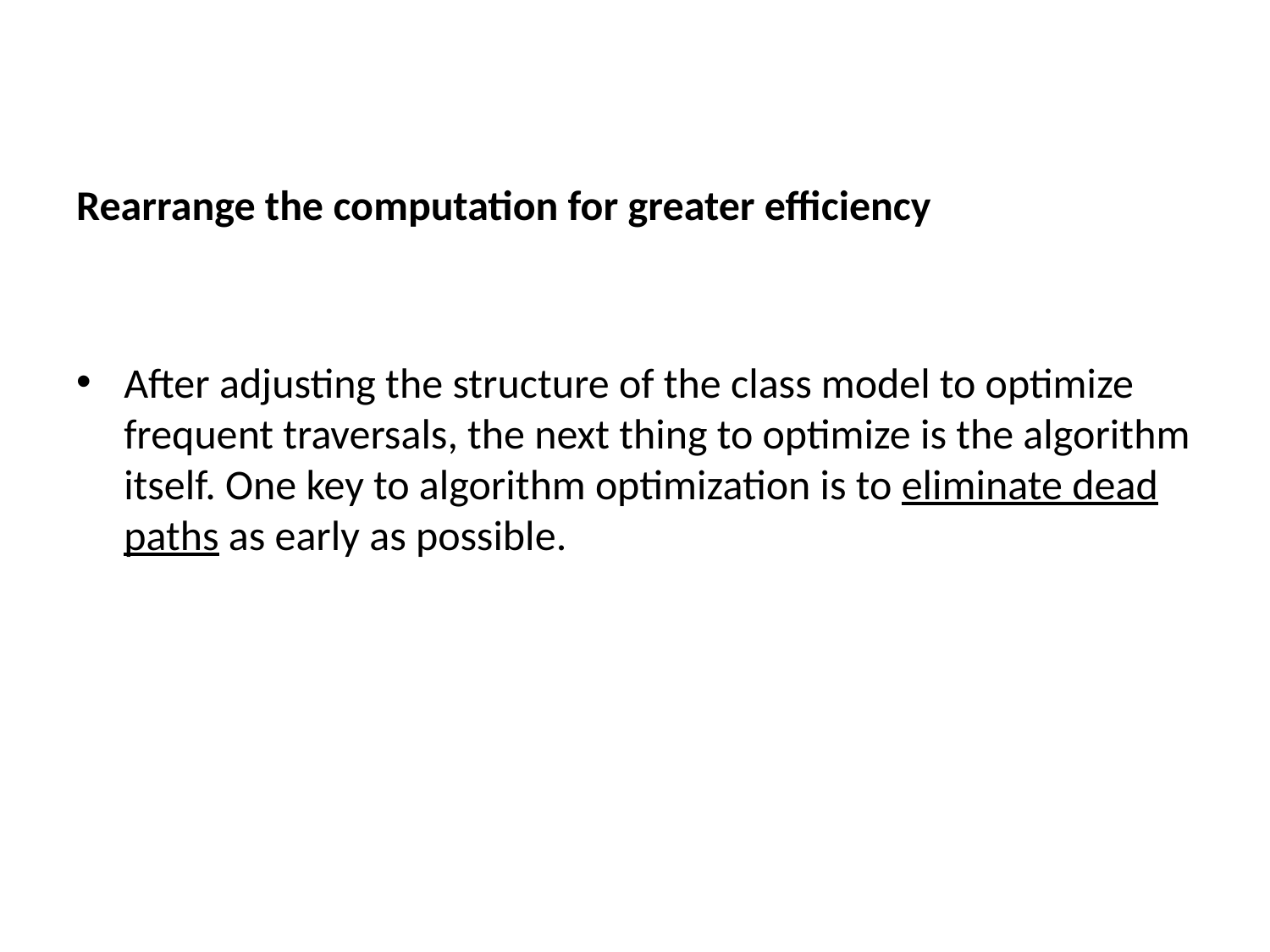

Rearrange the computation for greater efficiency

After adjusting the structure of the class model to optimize frequent traversals, the next thing to optimize is the algorithm itself. One key to algorithm optimization is to eliminate dead paths as early as possible.